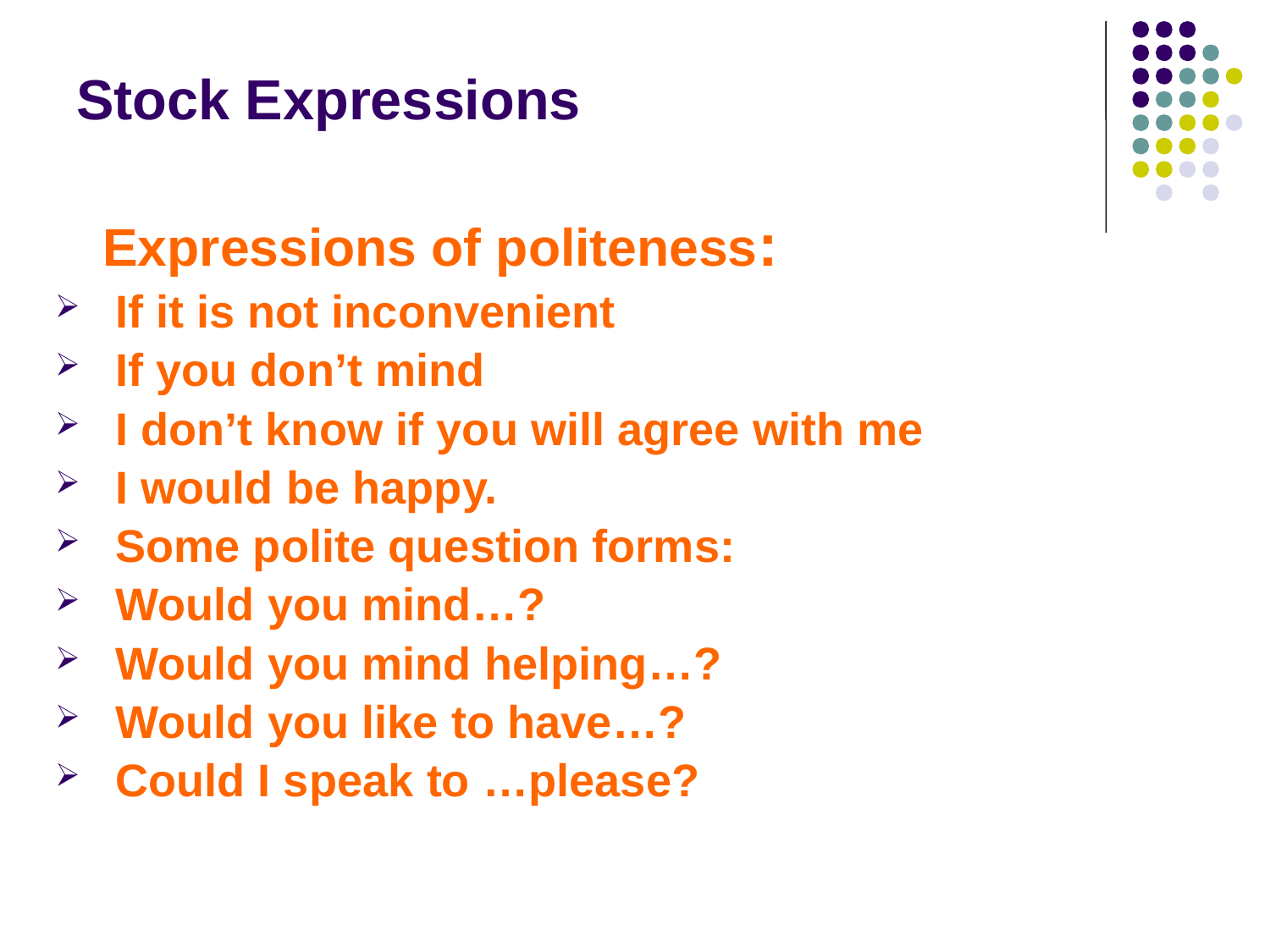

# Stock Expressions
Expressions of politeness:
 If it is not inconvenient
 If you don’t mind
 I don’t know if you will agree with me
 I would be happy.
 Some polite question forms:
 Would you mind…?
 Would you mind helping…?
 Would you like to have…?
 Could I speak to …please?